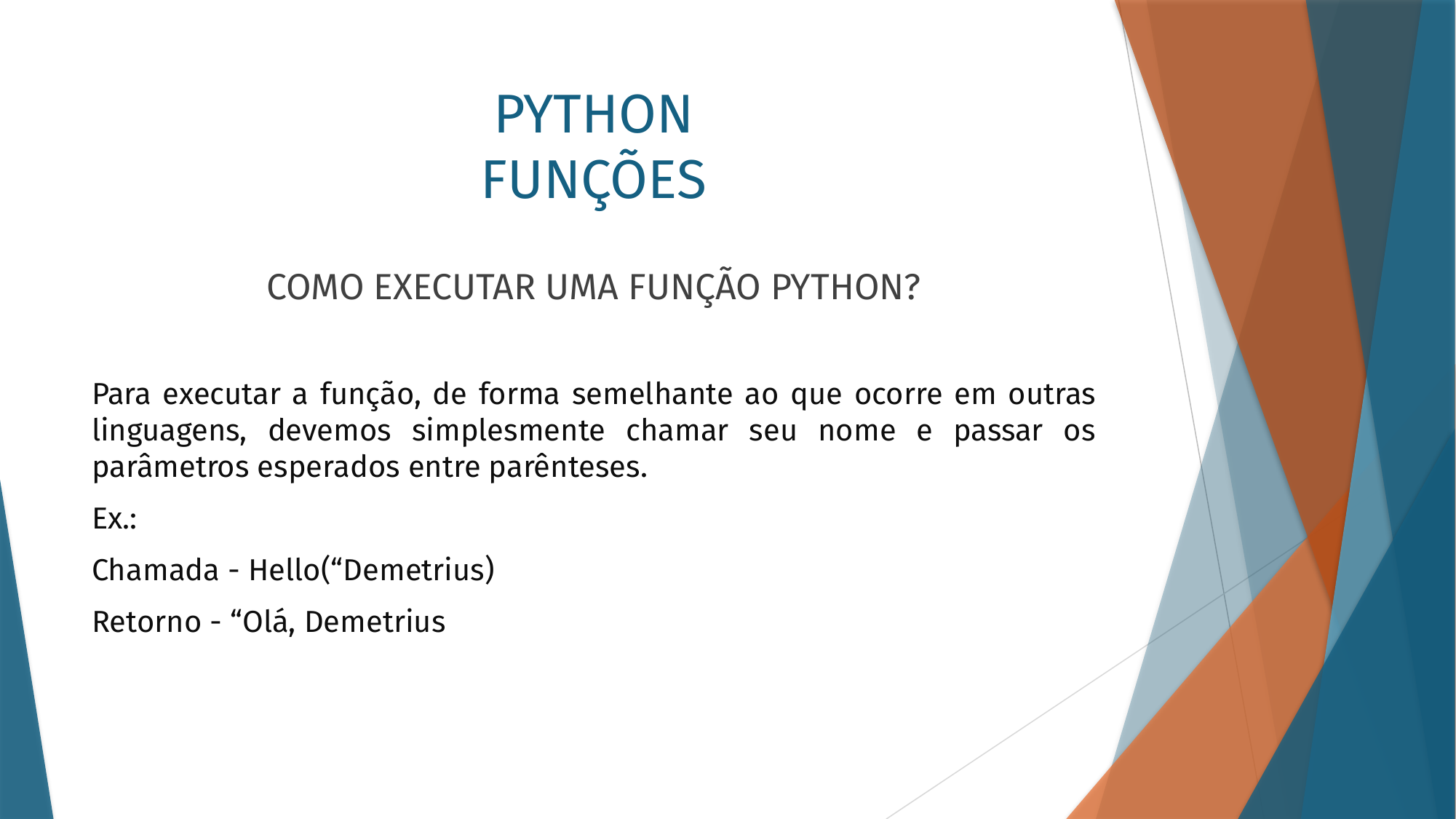

# PYTHON FUNÇÕES
COMO EXECUTAR UMA FUNÇÃO PYTHON?

Para executar a função, de forma semelhante ao que ocorre em outras linguagens, devemos simplesmente chamar seu nome e passar os parâmetros esperados entre parênteses.
Ex.:
Chamada - Hello(“Demetrius)
Retorno - “Olá, Demetrius